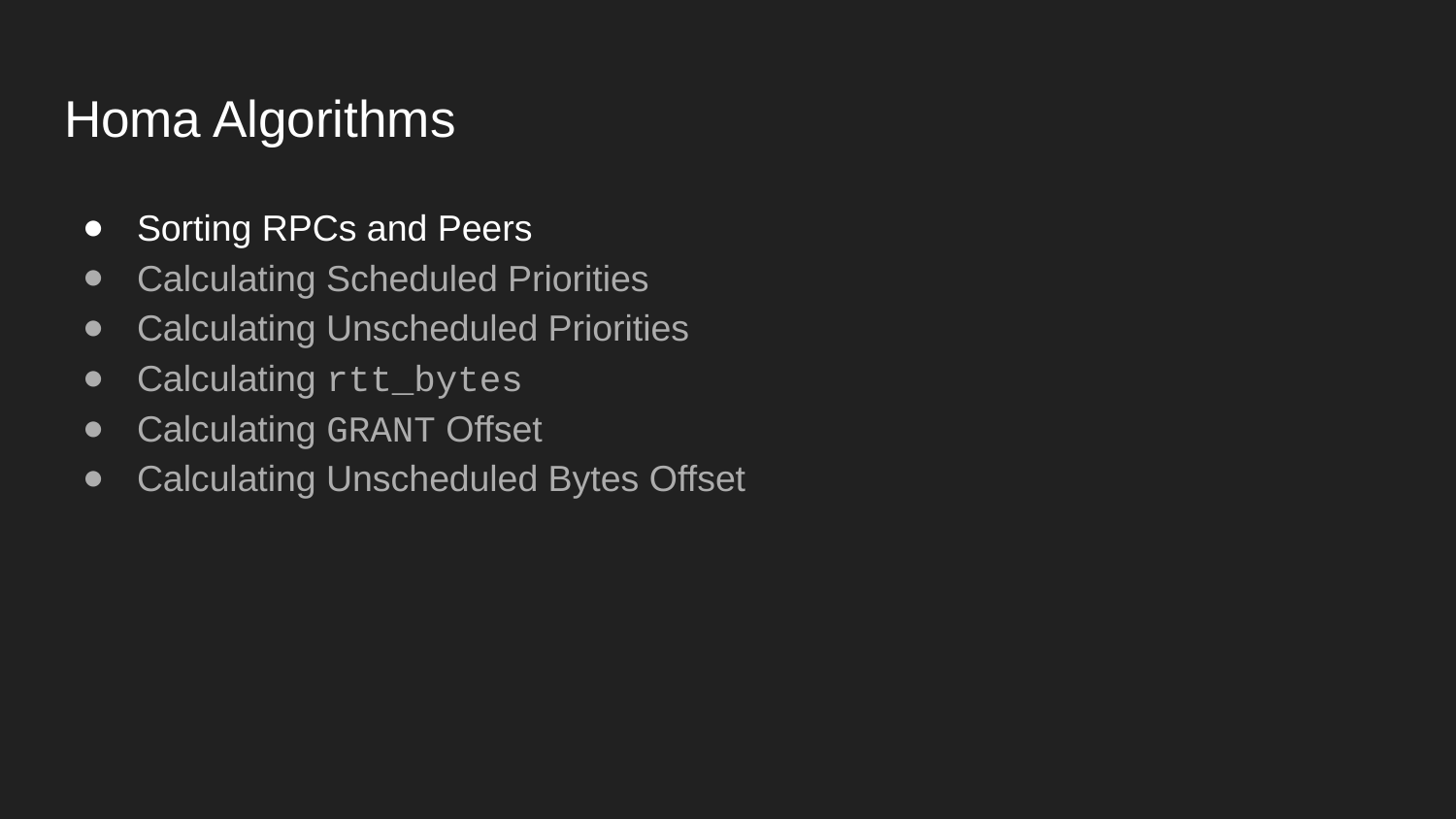

# Homa Algorithms
Sorting RPCs and Peers
Calculating Scheduled Priorities
Calculating Unscheduled Priorities
Calculating rtt_bytes
Calculating GRANT Offset
Calculating Unscheduled Bytes Offset